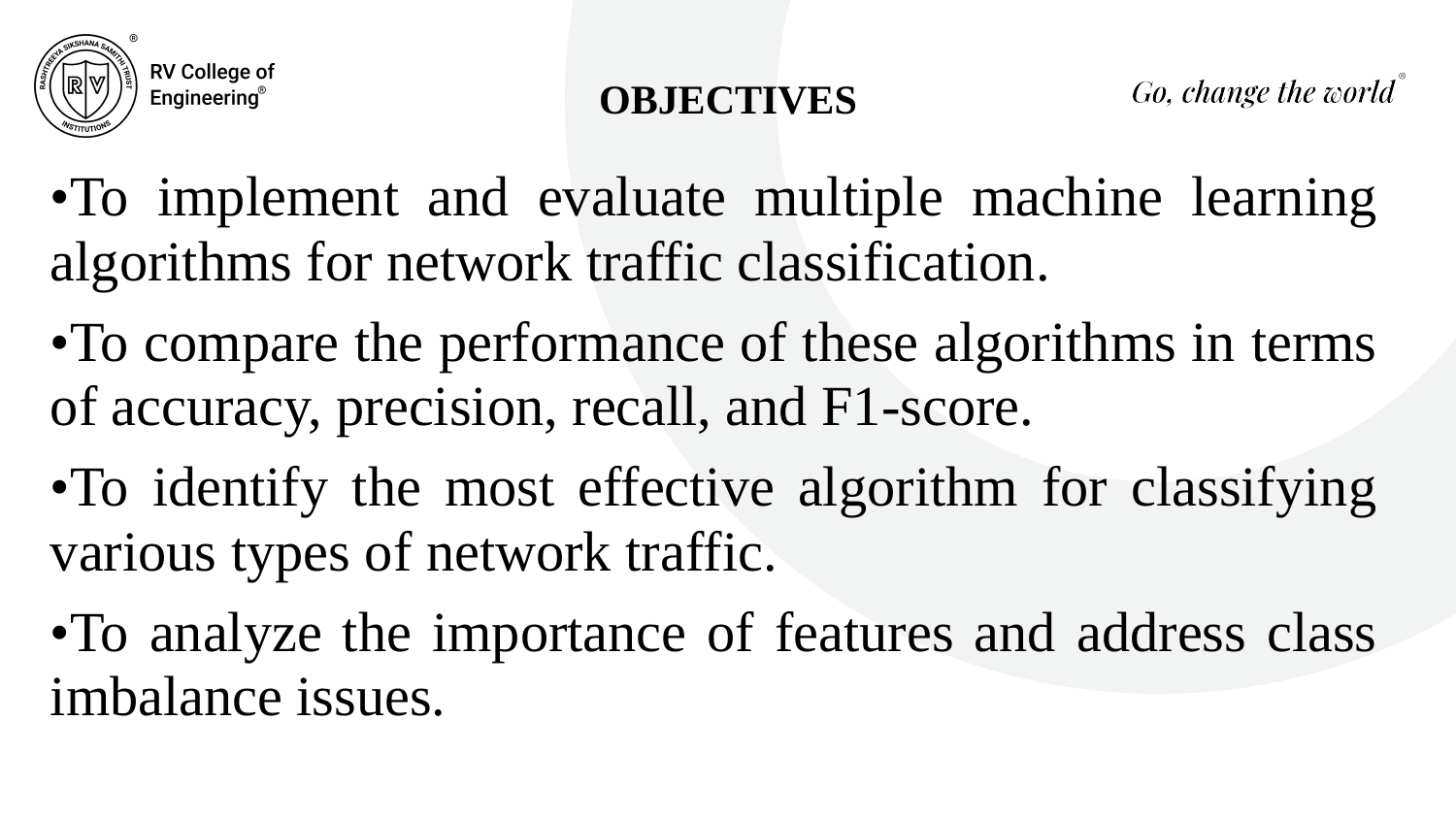

# OBJECTIVES
•To implement and evaluate multiple machine learning algorithms for network traffic classification.
•To compare the performance of these algorithms in terms of accuracy, precision, recall, and F1-score.
•To identify the most effective algorithm for classifying various types of network traffic.
•To analyze the importance of features and address class imbalance issues.